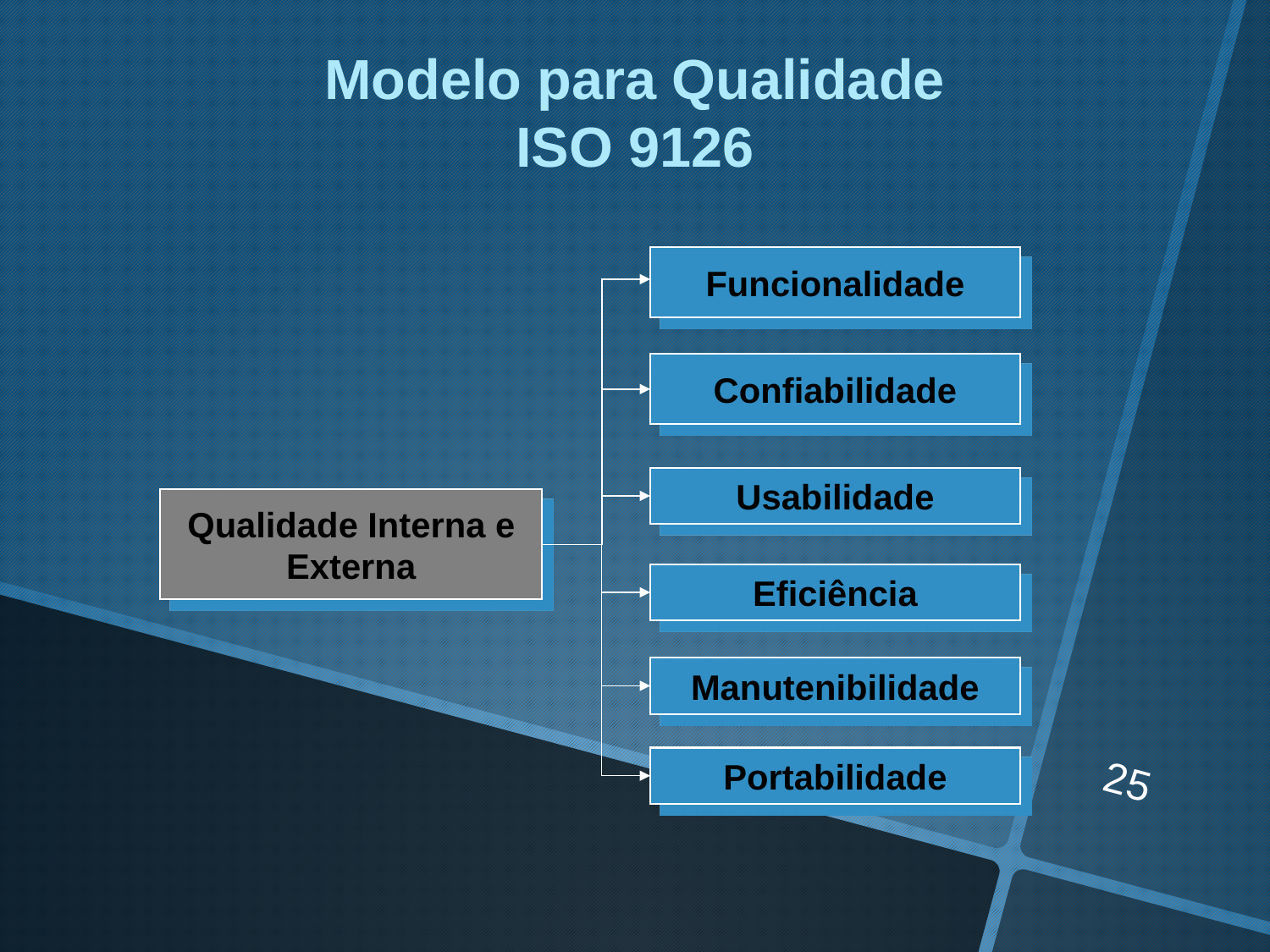

Modelo para Qualidade
ISO 9126
Funcionalidade
Confiabilidade
Usabilidade
Qualidade Interna e Externa
Eficiência
Manutenibilidade
Portabilidade
25